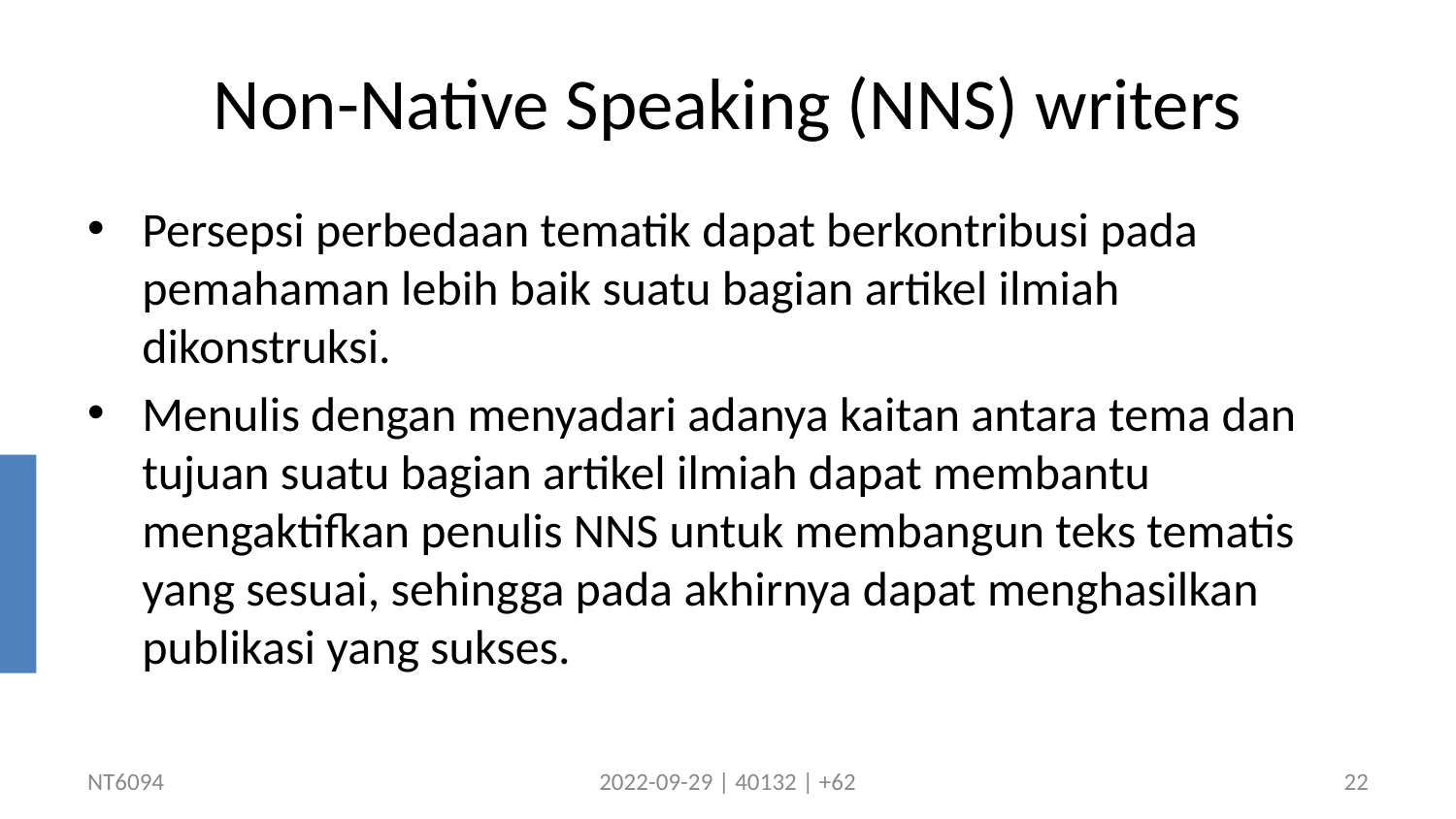

# Non-Native Speaking (NNS) writers
Persepsi perbedaan tematik dapat berkontribusi pada pemahaman lebih baik suatu bagian artikel ilmiah dikonstruksi.
Menulis dengan menyadari adanya kaitan antara tema dan tujuan suatu bagian artikel ilmiah dapat membantu mengaktifkan penulis NNS untuk membangun teks tematis yang sesuai, sehingga pada akhirnya dapat menghasilkan publikasi yang sukses.
NT6094
2022-09-29 | 40132 | +62
22